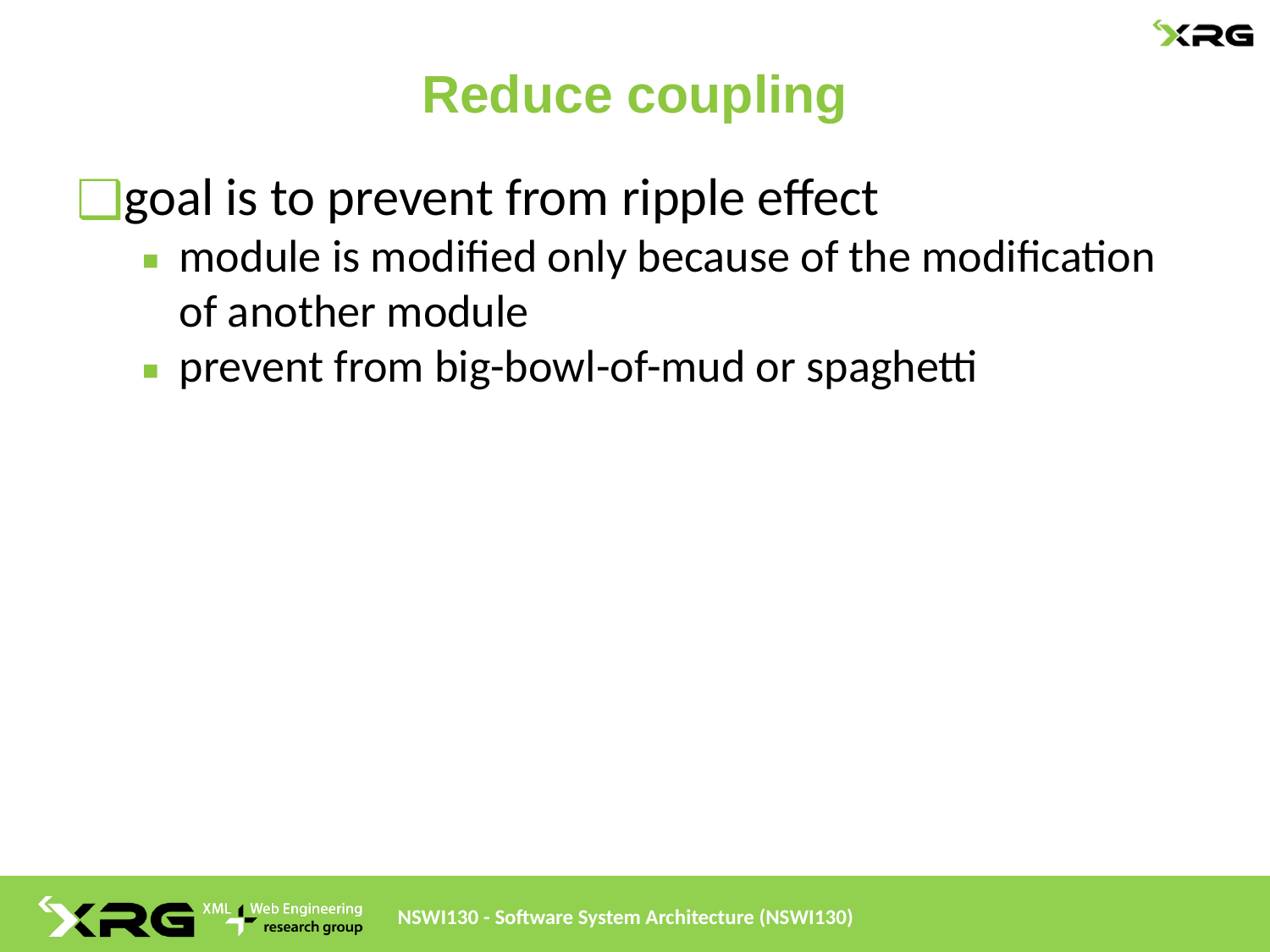

# Reduce coupling
goal is to prevent from ripple effect
module is modified only because of the modification of another module
prevent from big-bowl-of-mud or spaghetti

NSWI130 - Software System Architecture (NSWI130)